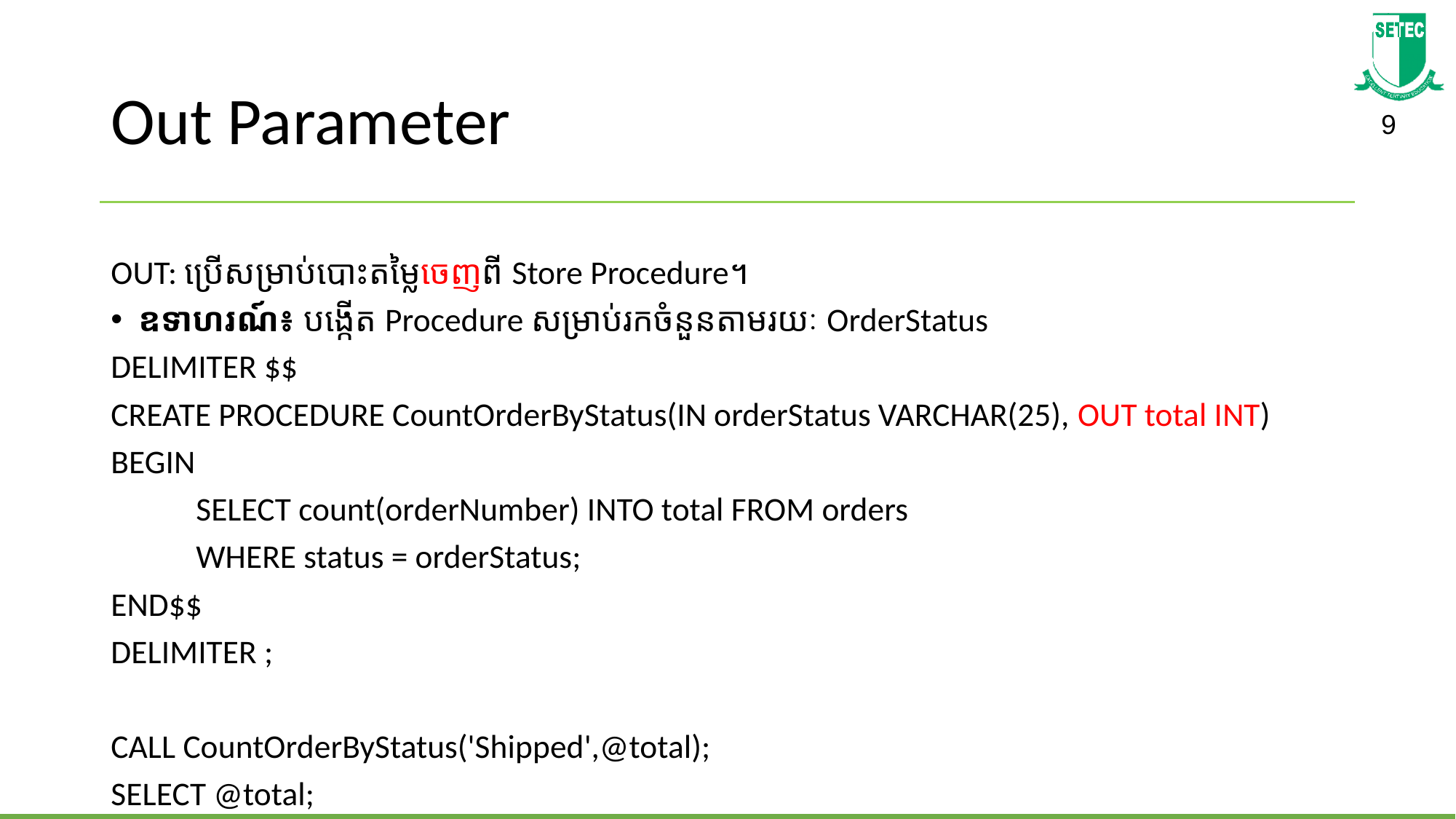

# Out Parameter
OUT: ប្រើសម្រាប់បោះតម្លៃចេញពី Store Procedure។
ឧទាហរណ៍៖ បង្កើត Procedure សម្រាប់រកចំនួនតាមរយៈ OrderStatus
DELIMITER $$
CREATE PROCEDURE CountOrderByStatus(IN orderStatus VARCHAR(25), OUT total INT)
BEGIN
	SELECT count(orderNumber) INTO total FROM orders
	WHERE status = orderStatus;
END$$
DELIMITER ;

CALL CountOrderByStatus('Shipped',@total);
SELECT @total;